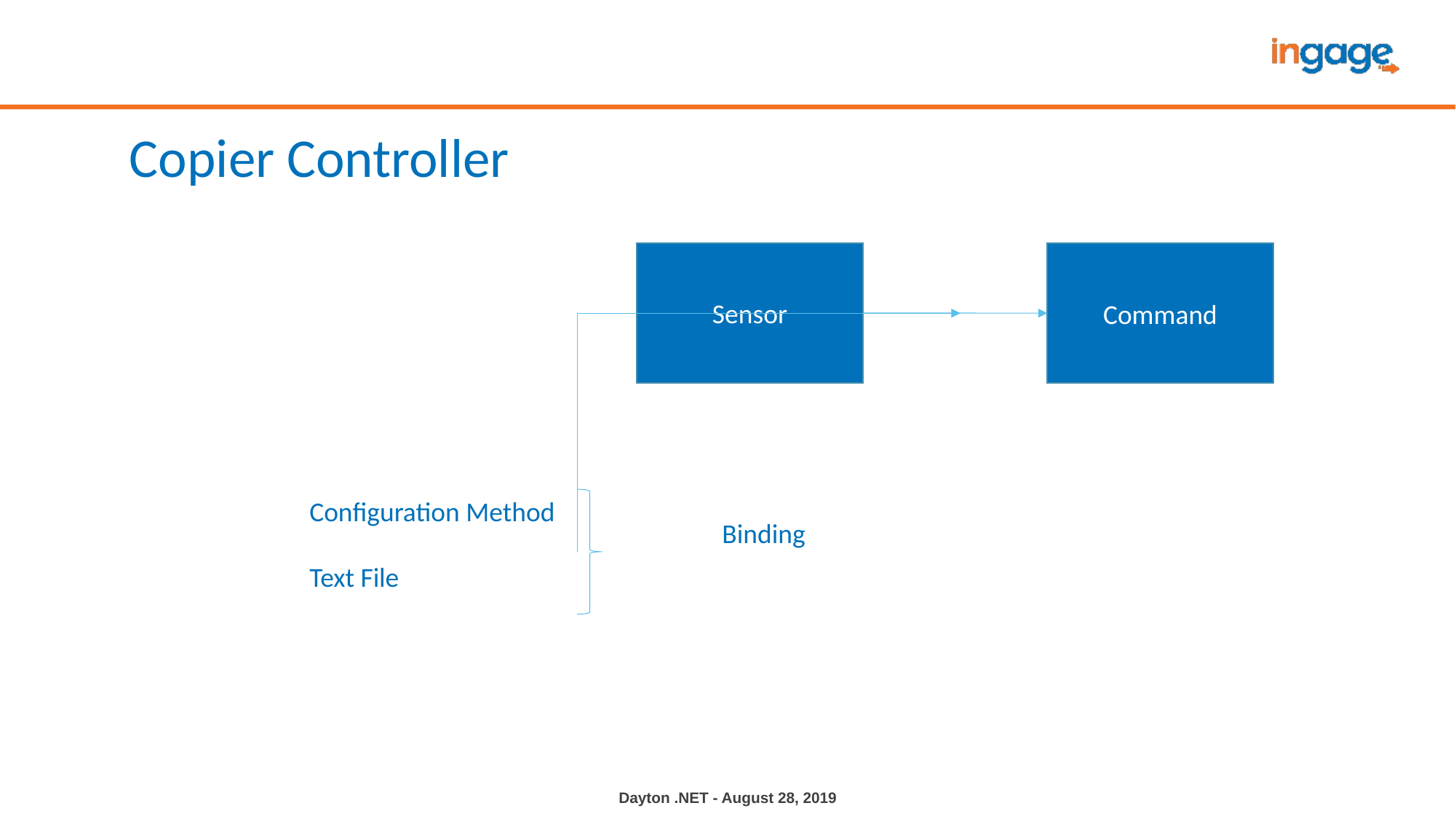

Copier Controller

Sensor
Command
Configuration Method

Text File

Binding
Dayton .NET - August 28, 2019